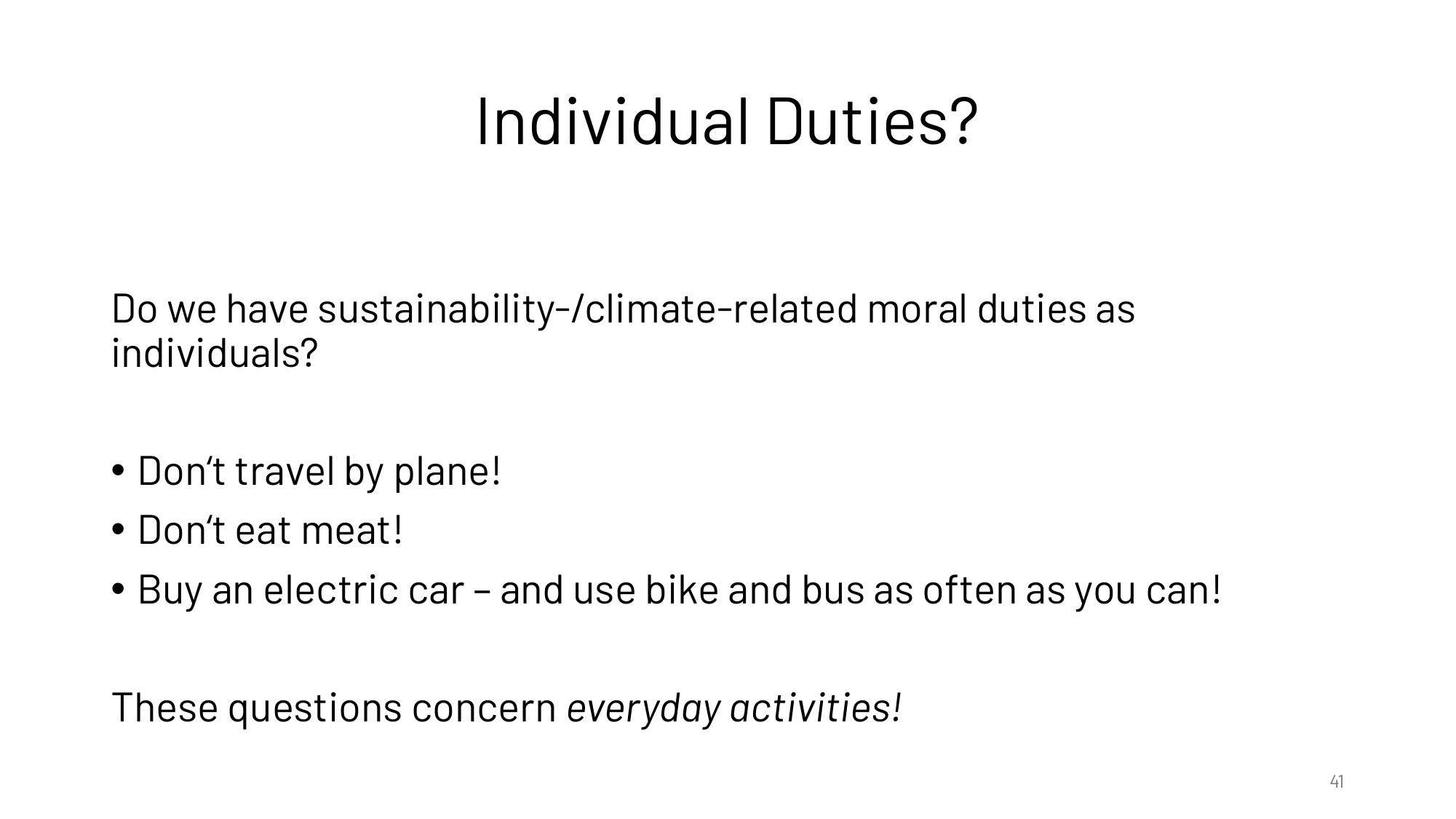

# Individual Duties?

Do we have sustainability-/climate-related moral duties as individuals?

Don‘t travel by plane!
Don‘t eat meat!
Buy an electric car – and use bike and bus as often as you can!

These questions concern everyday activities!
41